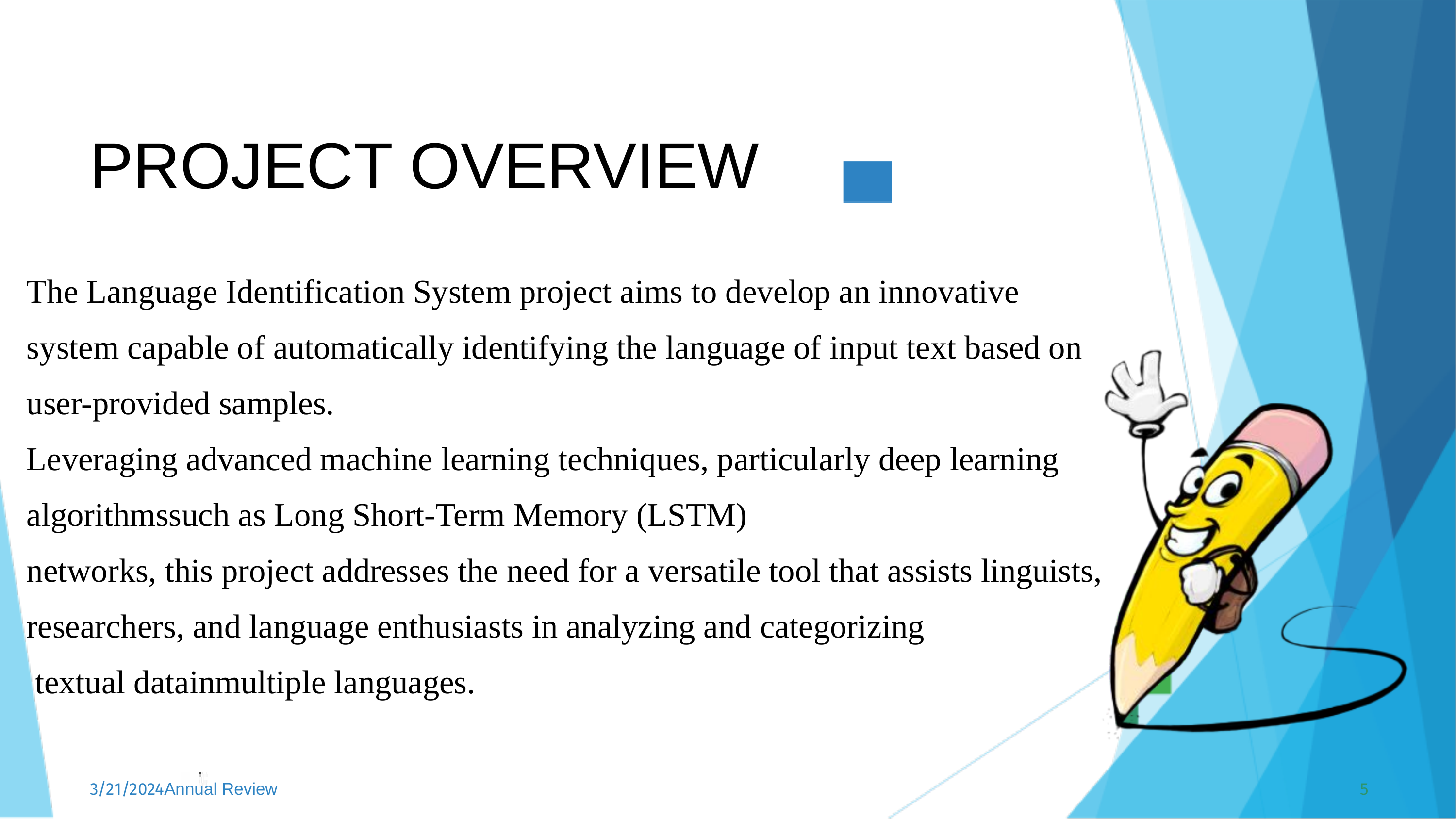

PROJECT OVERVIEW

The Language Identification System project aims to develop an innovative
system capable of automatically identifying the language of input text based on
user-provided samples.
Leveraging advanced machine learning techniques, particularly deep learning
algorithmssuch as Long Short-Term Memory (LSTM)
networks, this project addresses the need for a versatile tool that assists linguists,
researchers, and language enthusiasts in analyzing and categorizing
 textual datainmultiple languages.

3/21/2024Annual Review
5